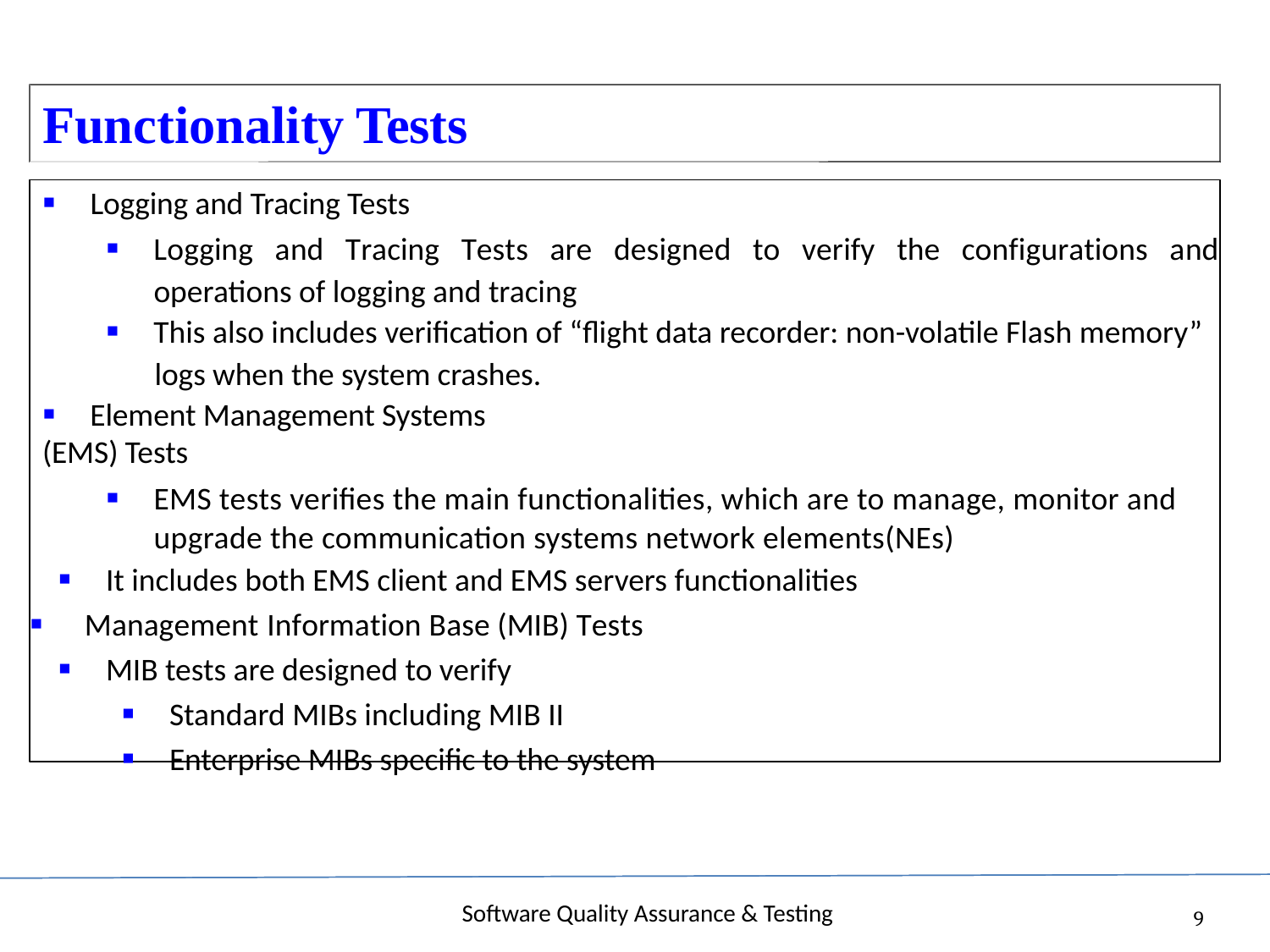

Functionality
Tests

▪  Logging and Tracing Tests
▪  Logging  and   Tracing   Tests   are   designed  to   verify   the  configurations   and
operations of logging and tracing
▪  This also includes verification of “flight data recorder: non-volatile Flash memory”
logs when the system crashes.
▪  Element Management Systems (EMS) Tests
▪	EMS tests verifies the main functionalities, which are to manage, monitor and upgrade the communication systems network elements(NEs)
▪  It includes both EMS client and EMS servers functionalities
▪   Management Information Base (MIB) Tests
▪  MIB tests are designed to verify
▪  Standard MIBs including MIB II
▪  Enterprise MIBs specific to the system

Software Quality Assurance & Testing
9